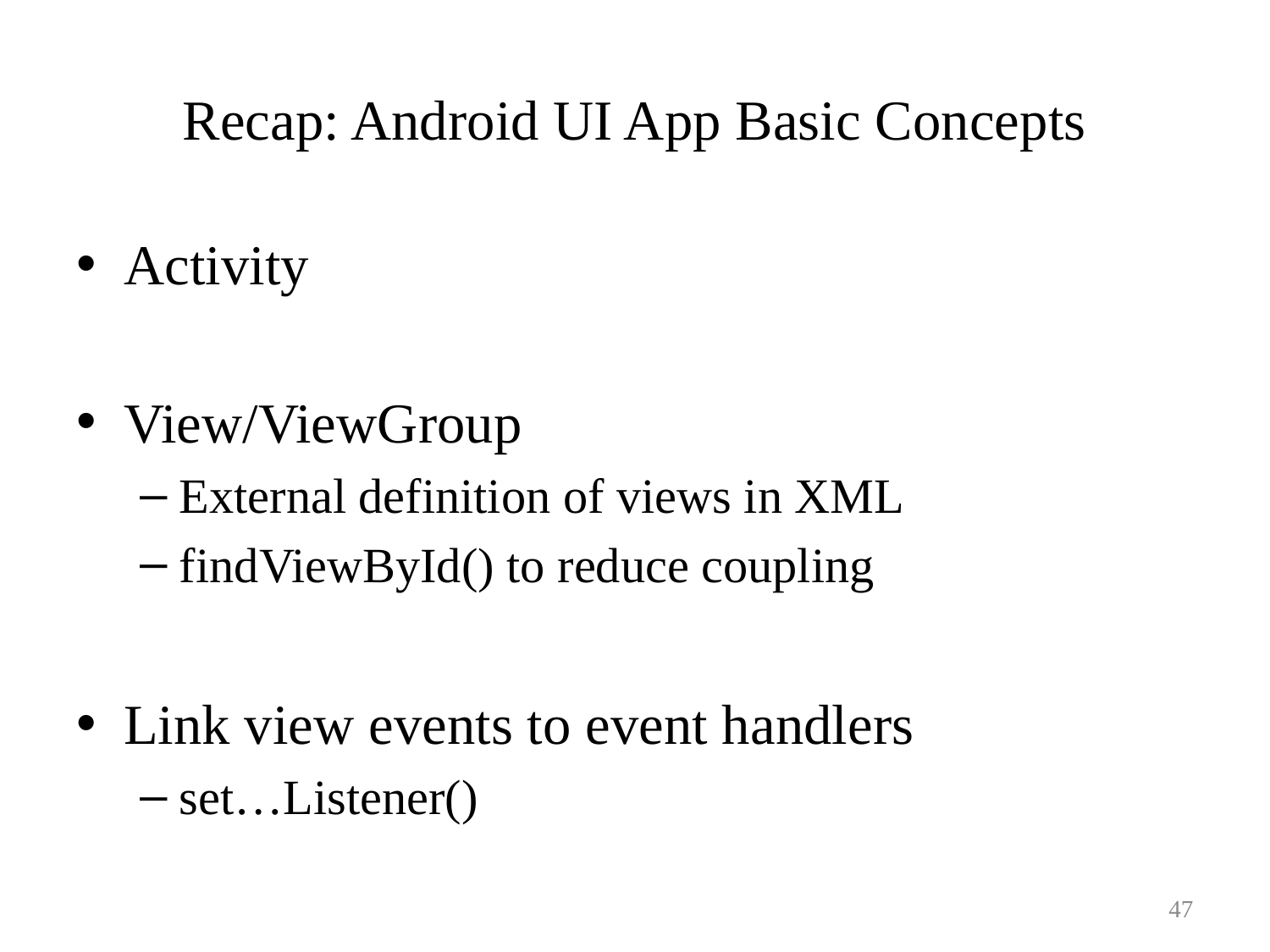

# Recap: Android UI App Basic Concepts
Activity

View/ViewGroup
External definition of views in XML
findViewById() to reduce coupling

Link view events to event handlers
set…Listener()

47